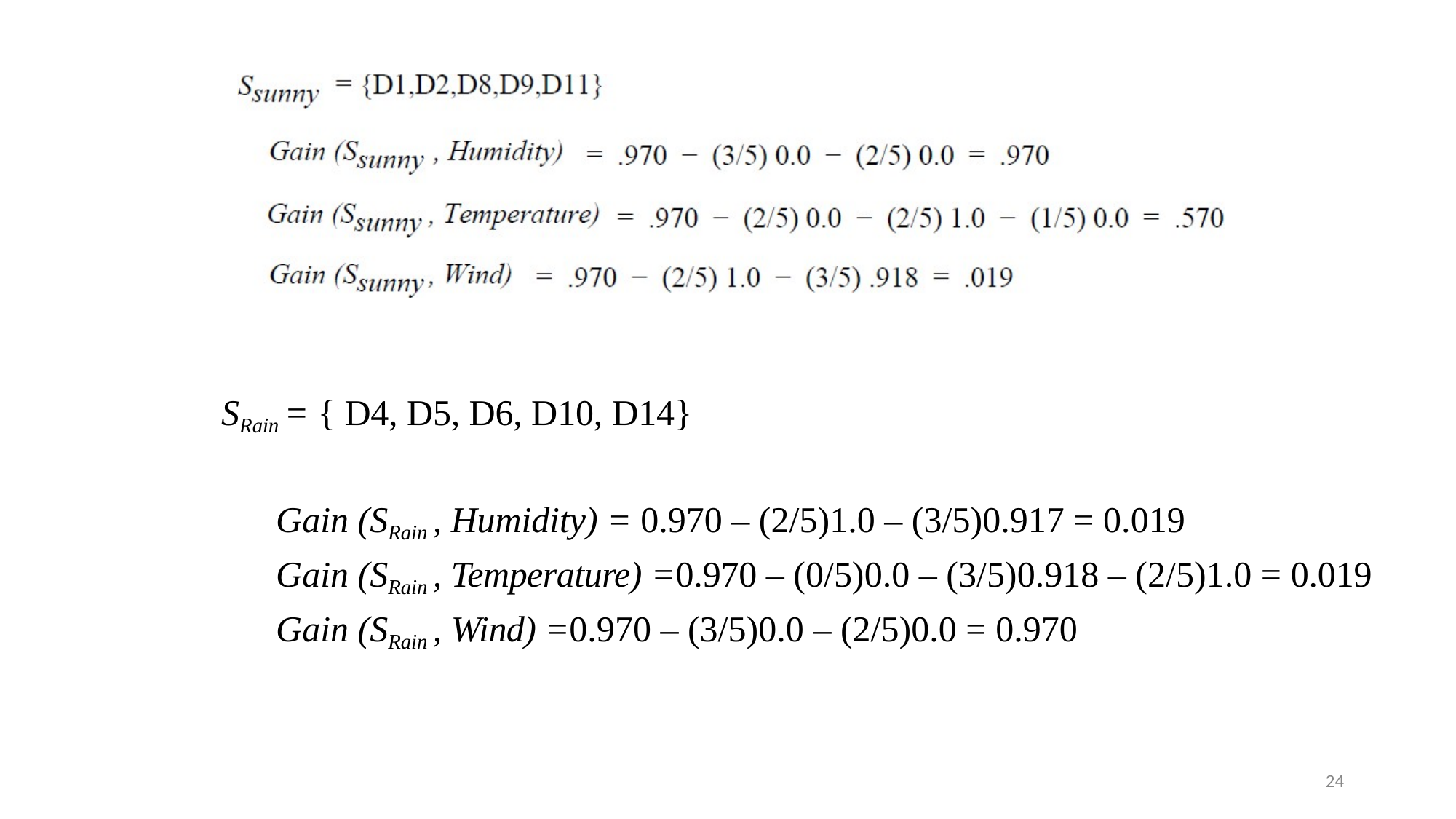

SRain = { D4, D5, D6, D10, D14}

Gain (SRain , Humidity) = 0.970 – (2/5)1.0 – (3/5)0.917 = 0.019
Gain (SRain , Temperature) =0.970 – (0/5)0.0 – (3/5)0.918 – (2/5)1.0 = 0.019
Gain (SRain , Wind) =0.970 – (3/5)0.0 – (2/5)0.0 = 0.970
24